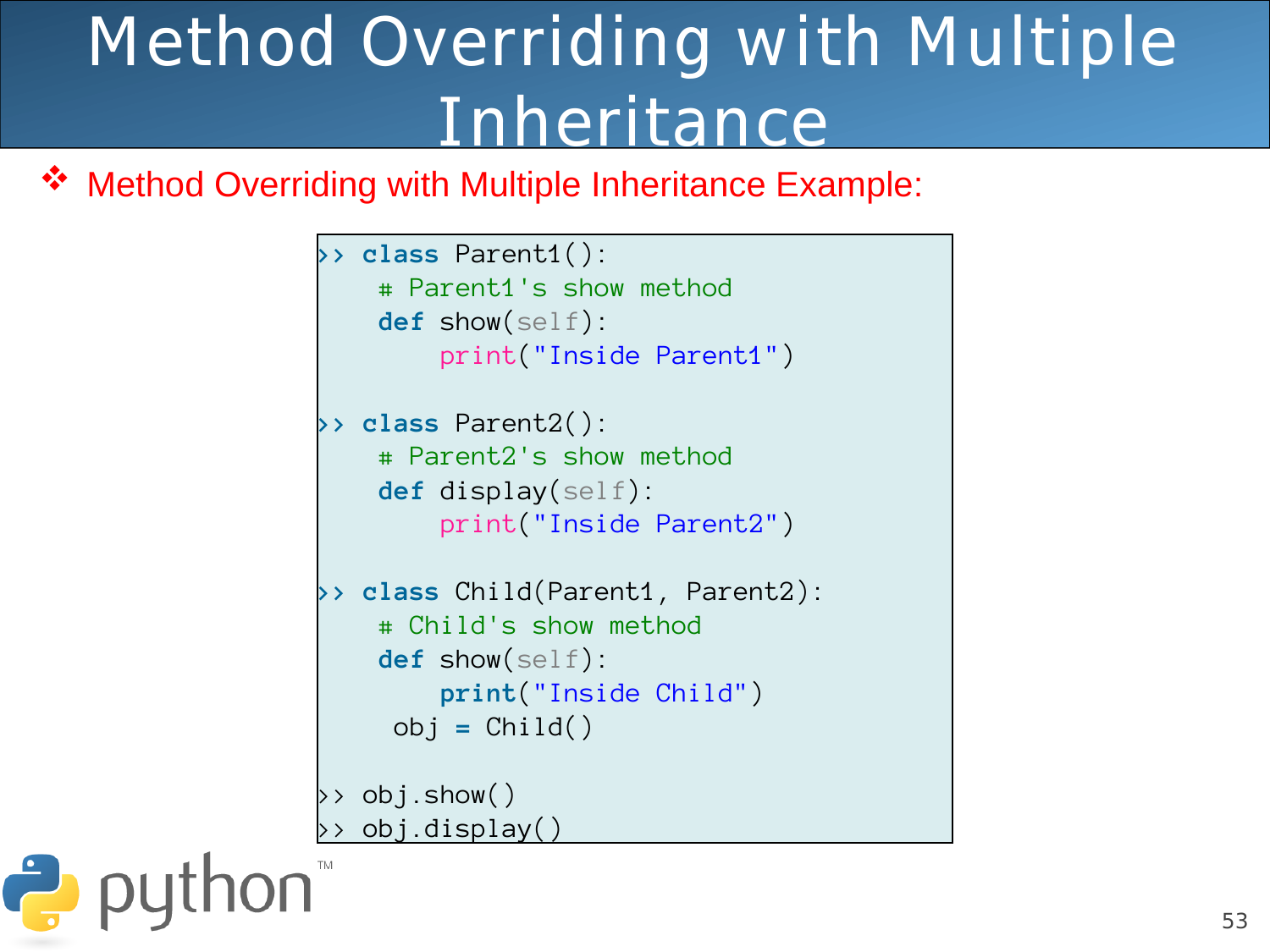

# Method Overriding with Multiple Inheritance
Method Overriding with Multiple Inheritance Example:

>> class Parent1():
    # Parent1's show method
    def show(self):
        print("Inside Parent1")

>> class Parent2():
    # Parent2's show method
    def display(self):
        print("Inside Parent2")

>> class Child(Parent1, Parent2):
    # Child's show method
    def show(self):
        print("Inside Child")
     obj = Child()

>> obj.show()
>> obj.display()